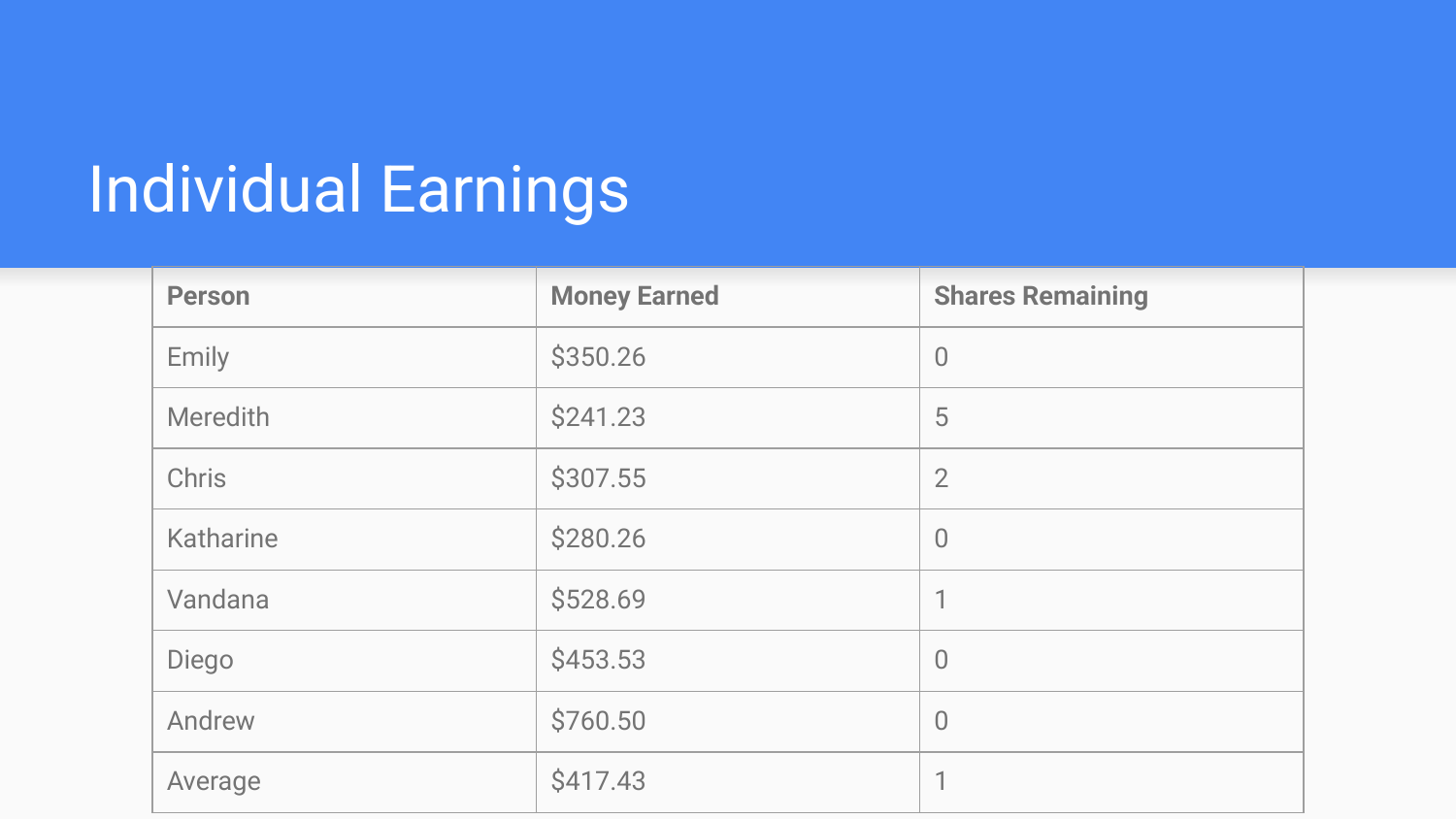

# Individual Earnings
| Person | Money Earned | Shares Remaining |
| --- | --- | --- |
| Emily | $350.26 | 0 |
| Meredith | $241.23 | 5 |
| Chris | $307.55 | 2 |
| Katharine | $280.26 | 0 |
| Vandana | $528.69 | 1 |
| Diego | $453.53 | 0 |
| Andrew | $760.50 | 0 |
| Average | $417.43 | 1 |